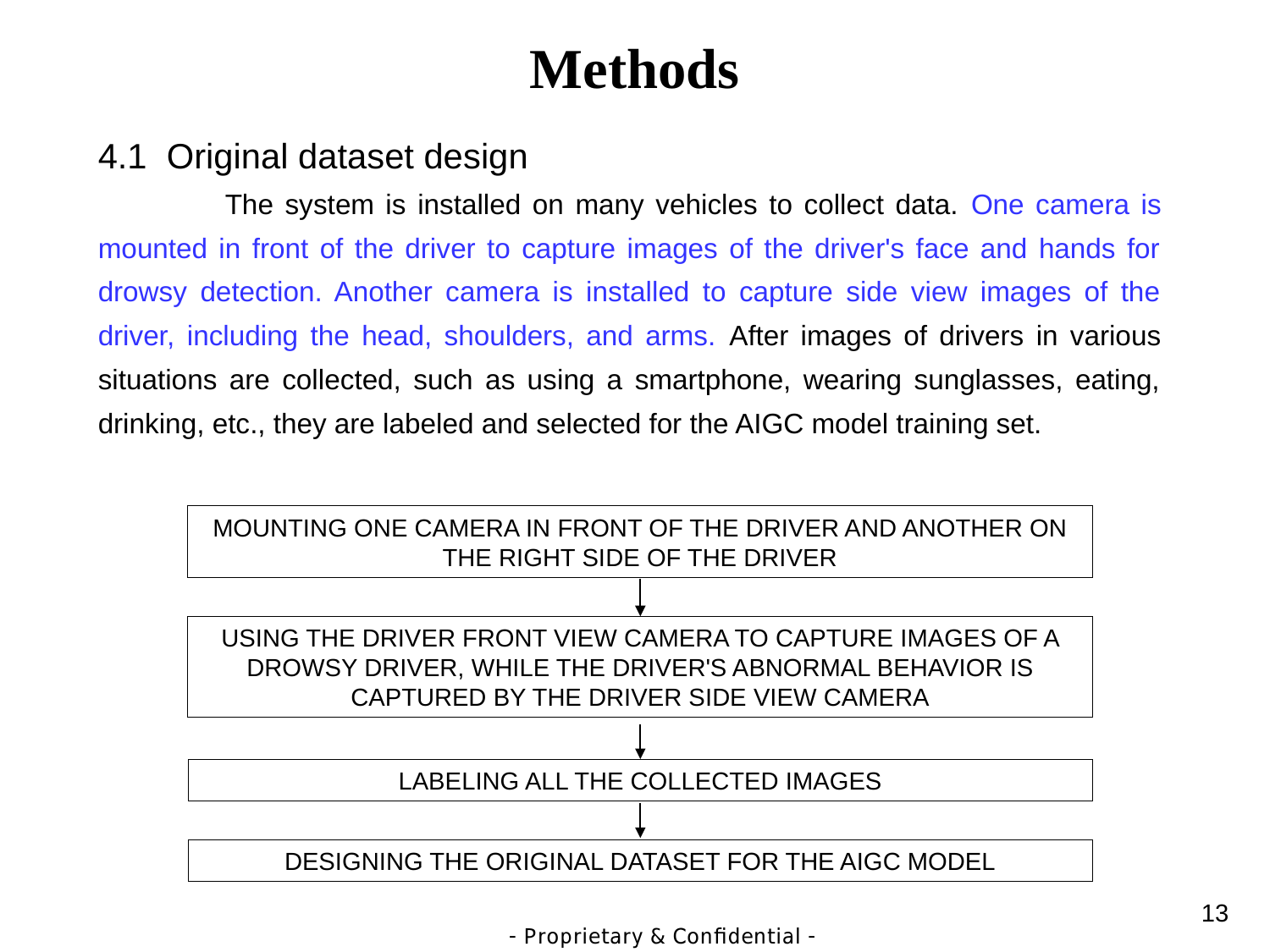

Methods
4.1  Original dataset design
	The system is installed on many vehicles to collect data. One camera is mounted in front of the driver to capture images of the driver's face and hands for drowsy detection. Another camera is installed to capture side view images of the driver, including the head, shoulders, and arms. After images of drivers in various situations are collected, such as using a smartphone, wearing sunglasses, eating, drinking, etc., they are labeled and selected for the AIGC model training set.
MOUNTING ONE CAMERA IN FRONT OF THE DRIVER AND ANOTHER ON THE RIGHT SIDE OF THE DRIVER
USING THE DRIVER FRONT VIEW CAMERA TO CAPTURE IMAGES OF A DROWSY DRIVER, WHILE THE DRIVER'S ABNORMAL BEHAVIOR IS CAPTURED BY THE DRIVER SIDE VIEW CAMERA
LABELING ALL THE COLLECTED IMAGES
DESIGNING THE ORIGINAL DATASET FOR THE AIGC MODEL